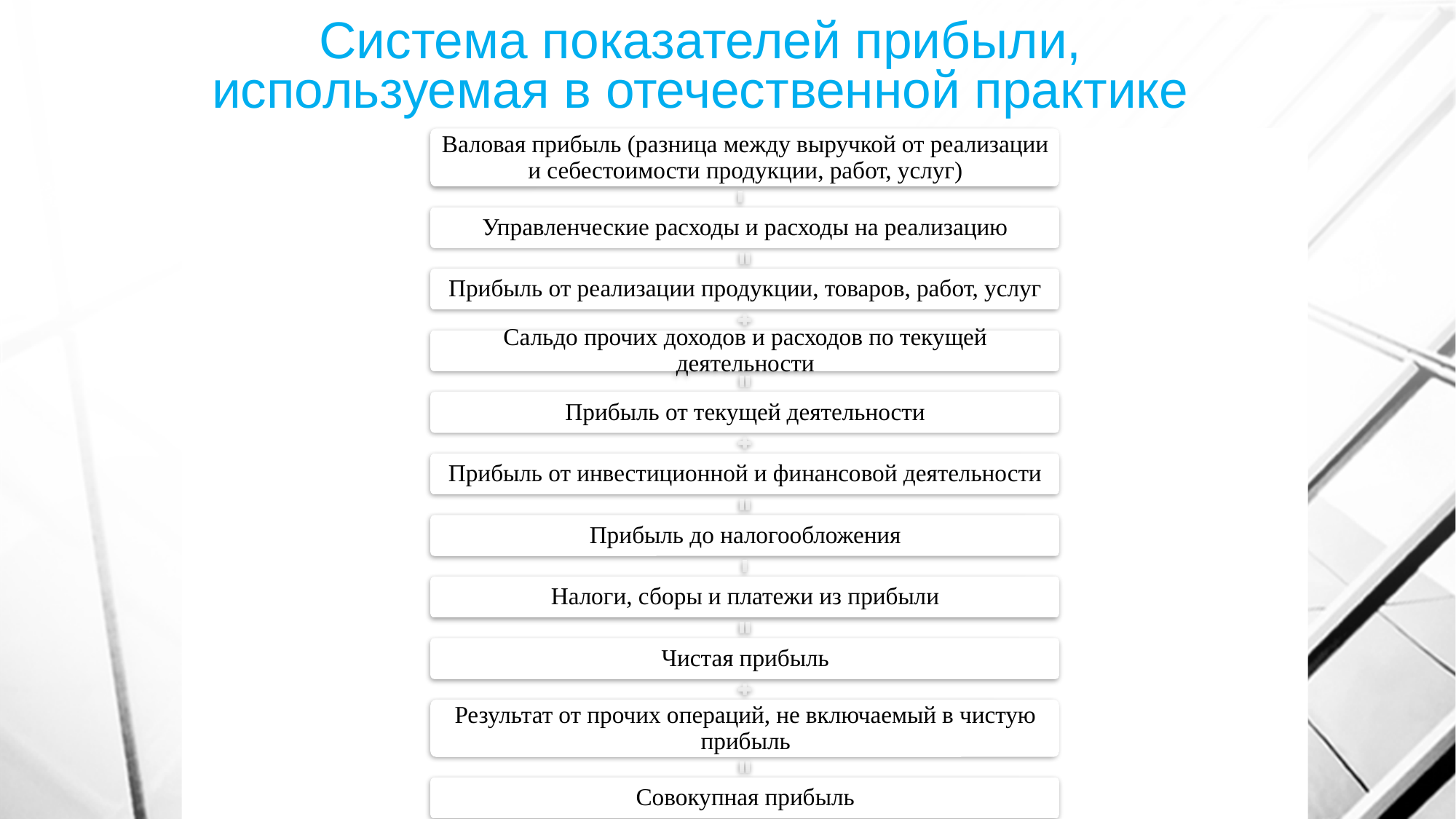

# Система показателей прибыли, используемая в отечественной практике
Валовая прибыль (разница между выручкой от реализации и себестоимости продукции, работ, услуг)

Управленческие расходы и расходы на реализацию

Прибыль от реализации продукции, товаров, работ, услуг

Сальдо прочих доходов и расходов по текущей деятельности

Прибыль от текущей деятельности

Прибыль от инвестиционной и финансовой деятельности

Прибыль до налогообложения

Налоги, сборы и платежи из прибыли

Чистая прибыль

Результат от прочих операций, не включаемый в чистую прибыль

Совокупная прибыль